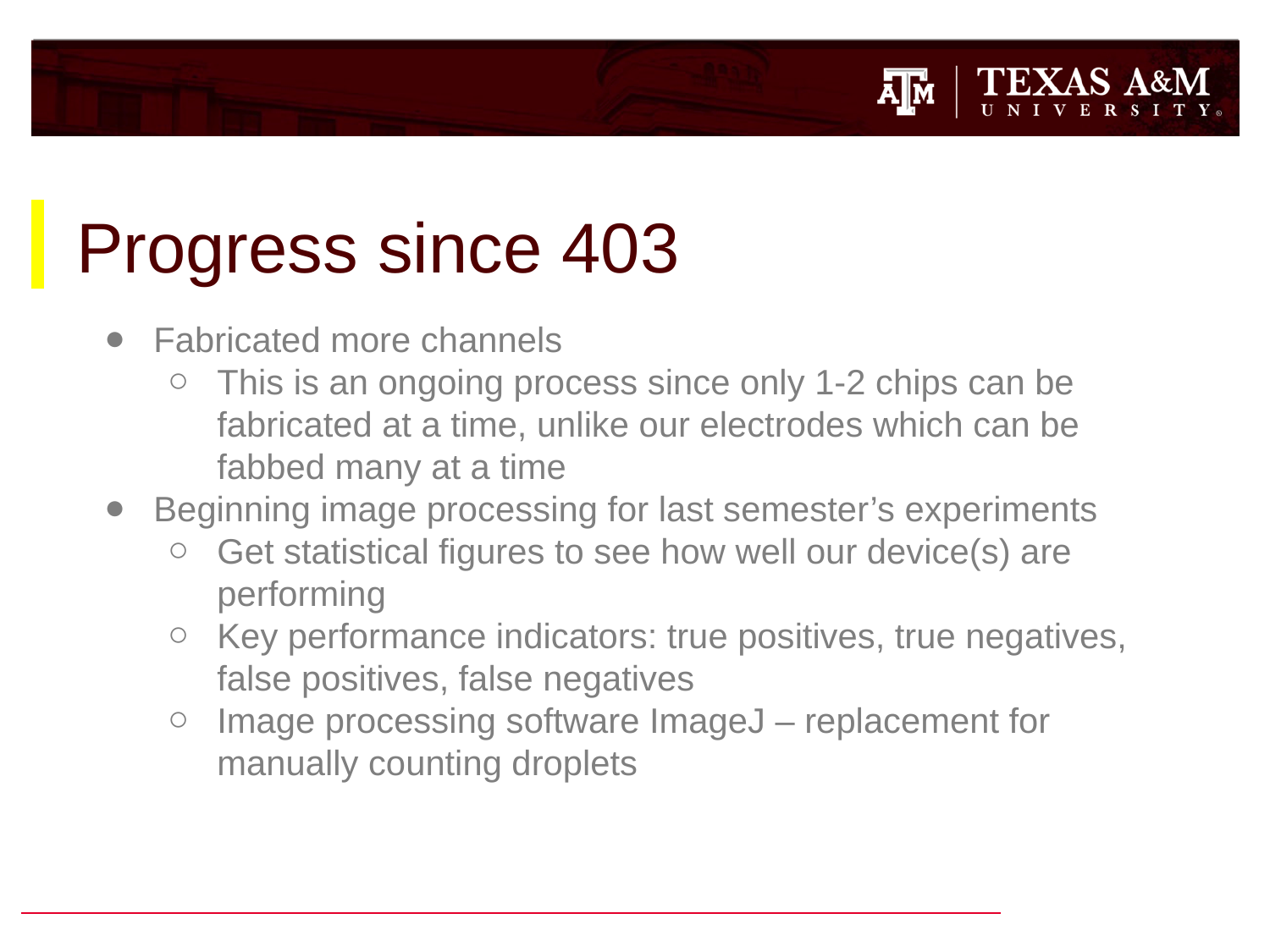

# Progress since 403
Fabricated more channels
This is an ongoing process since only 1-2 chips can be fabricated at a time, unlike our electrodes which can be fabbed many at a time
Beginning image processing for last semester’s experiments
Get statistical figures to see how well our device(s) are performing
Key performance indicators: true positives, true negatives, false positives, false negatives
Image processing software ImageJ – replacement for manually counting droplets